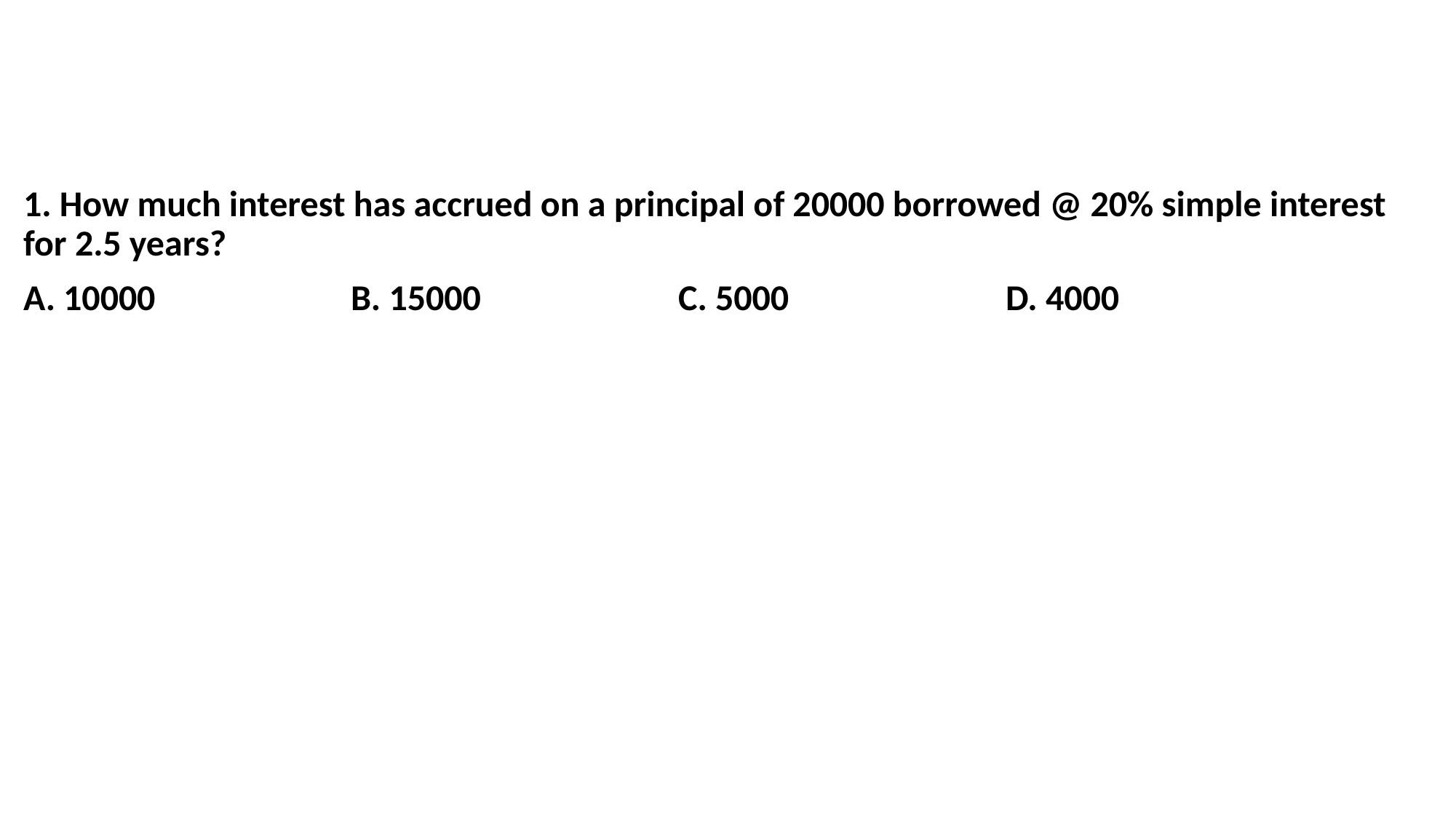

1. How much interest has accrued on a principal of 20000 borrowed @ 20% simple interest for 2.5 years?
A. 10000 		B. 15000 		C. 5000 		D. 4000